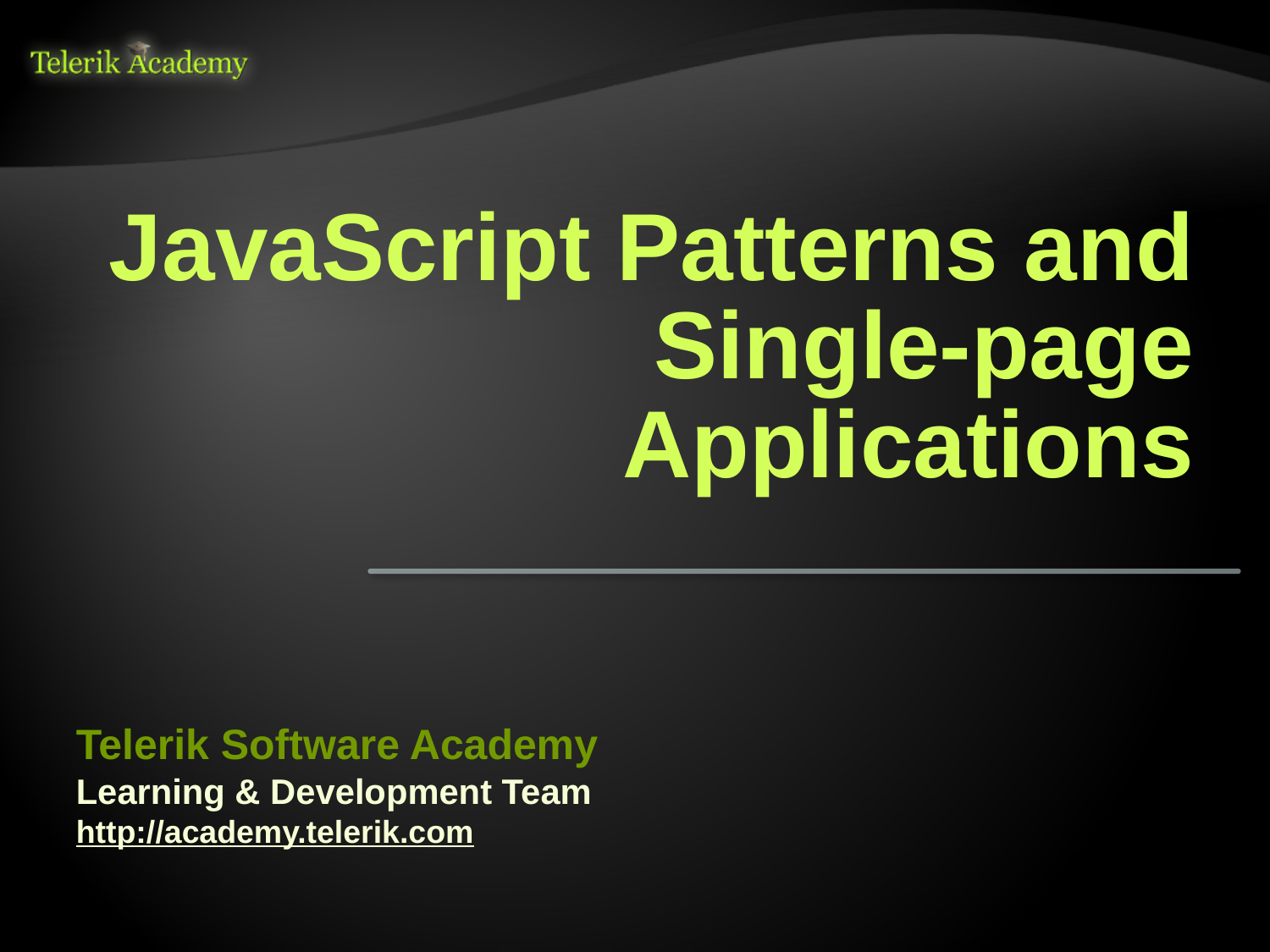

# JavaScript Patterns and Single-page Applications
Telerik Software Academy
Learning & Development Team
http://academy.telerik.com